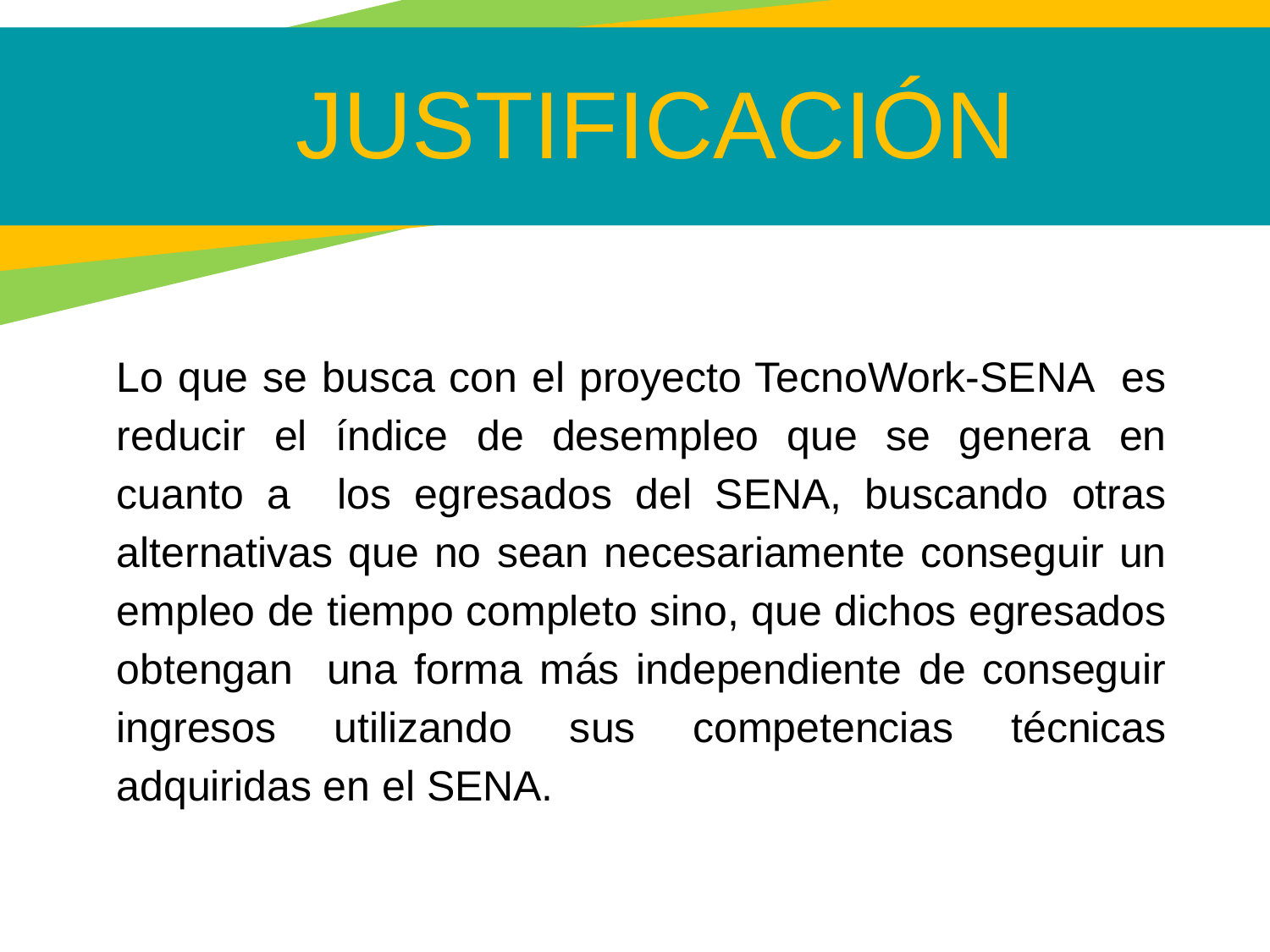

JUSTIFICACIÓN
Lo que se busca con el proyecto TecnoWork-SENA  es reducir el índice de desempleo que se genera en cuanto a  los egresados del SENA, buscando otras alternativas que no sean necesariamente conseguir un empleo de tiempo completo sino, que dichos egresados obtengan  una forma más independiente de conseguir ingresos utilizando sus competencias técnicas adquiridas en el SENA.